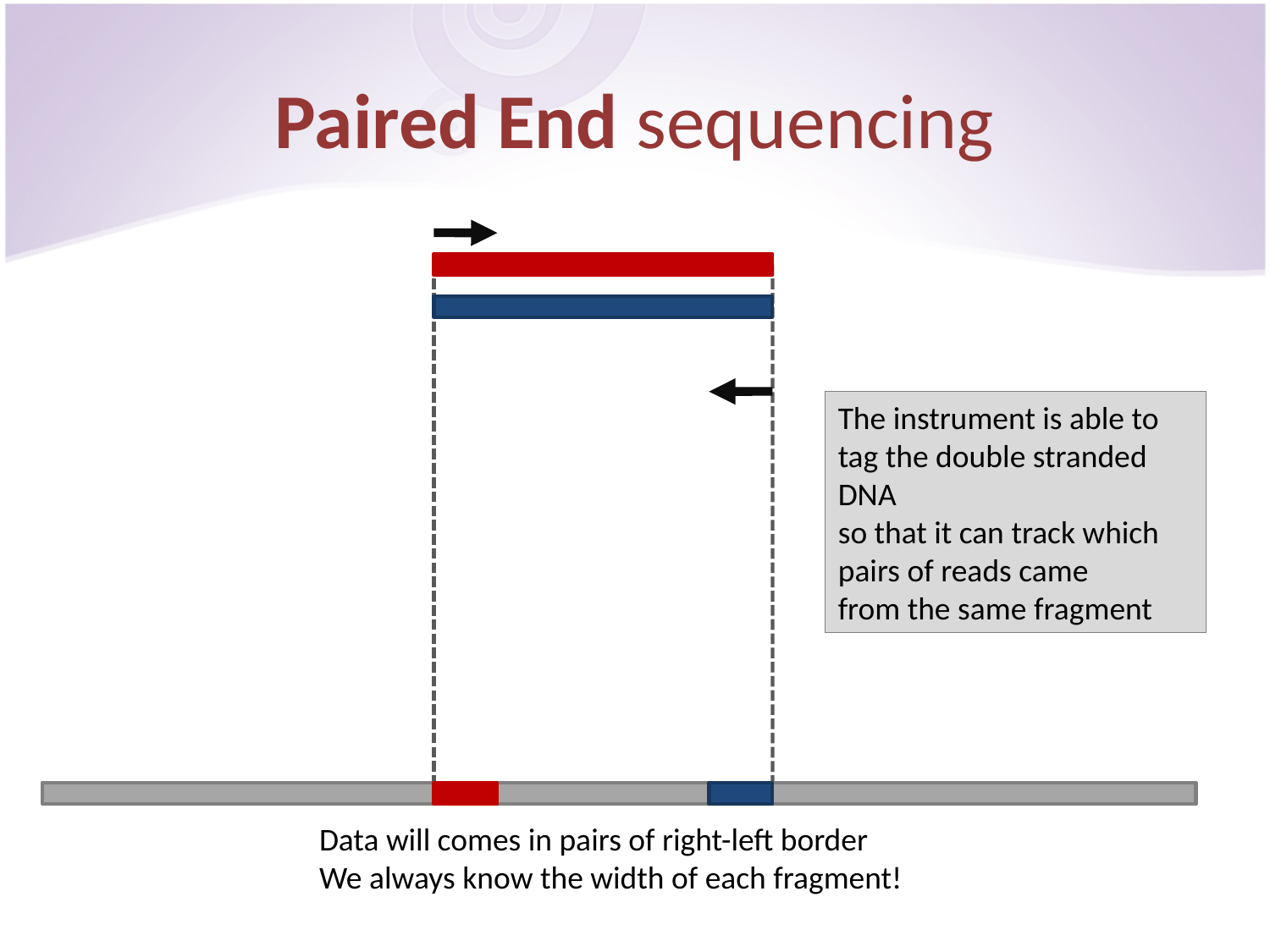

# Paired End sequencing

The instrument is able to tag the double stranded DNA
so that it can track which pairs of reads came
from the same fragment

Data will comes in pairs of right-left border
We always know the width of each fragment!